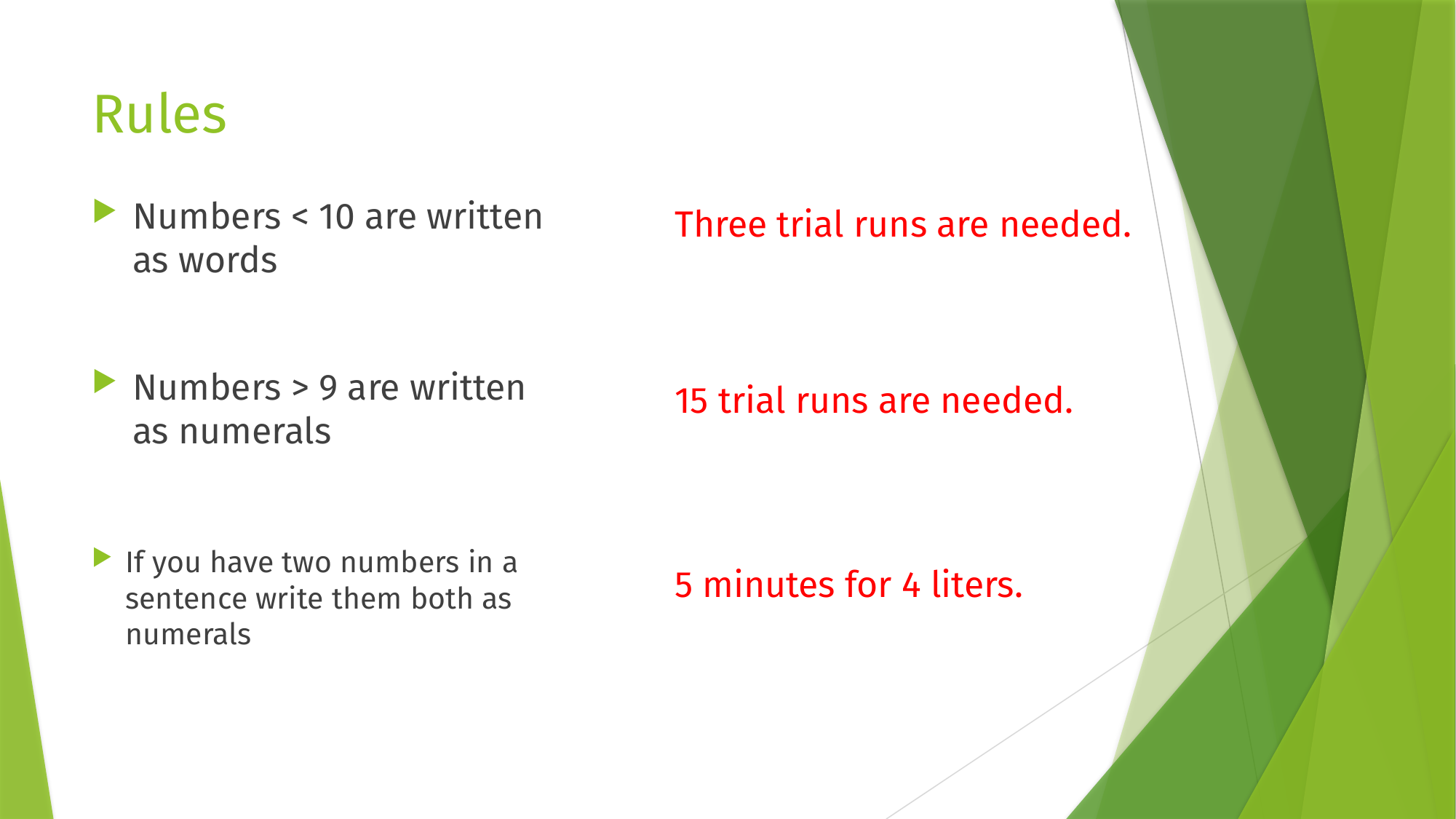

# Rules
Numbers < 10 are written as words

Three trial runs are needed.
Numbers > 9 are written as numerals

15 trial runs are needed.

If you have two numbers in a sentence write them both as numerals

5 minutes for 4 liters.